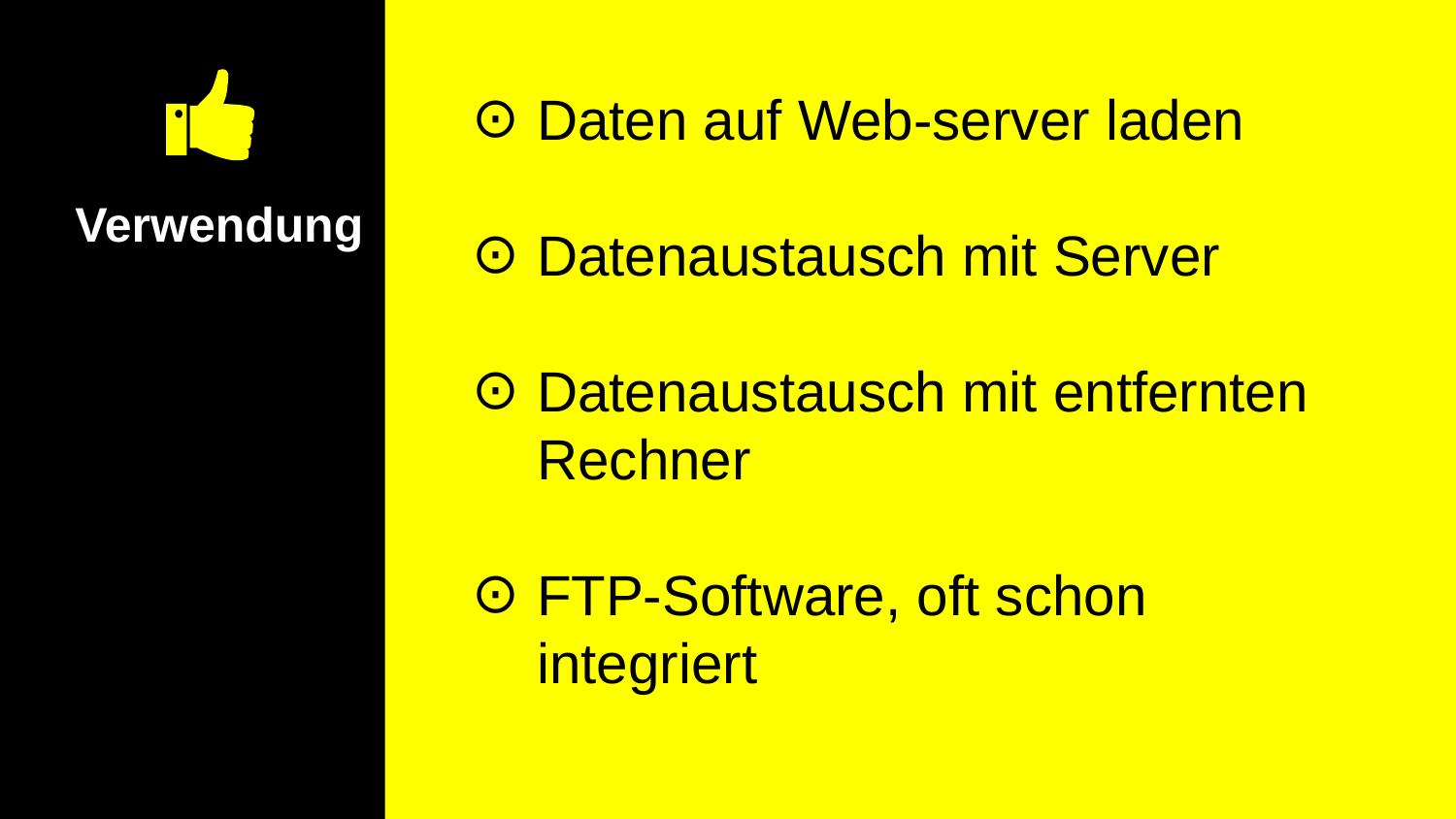

Daten auf Web-server laden

Datenaustausch mit Server

Datenaustausch mit entfernten Rechner

FTP-Software, oft schon integriert
# Verwendung